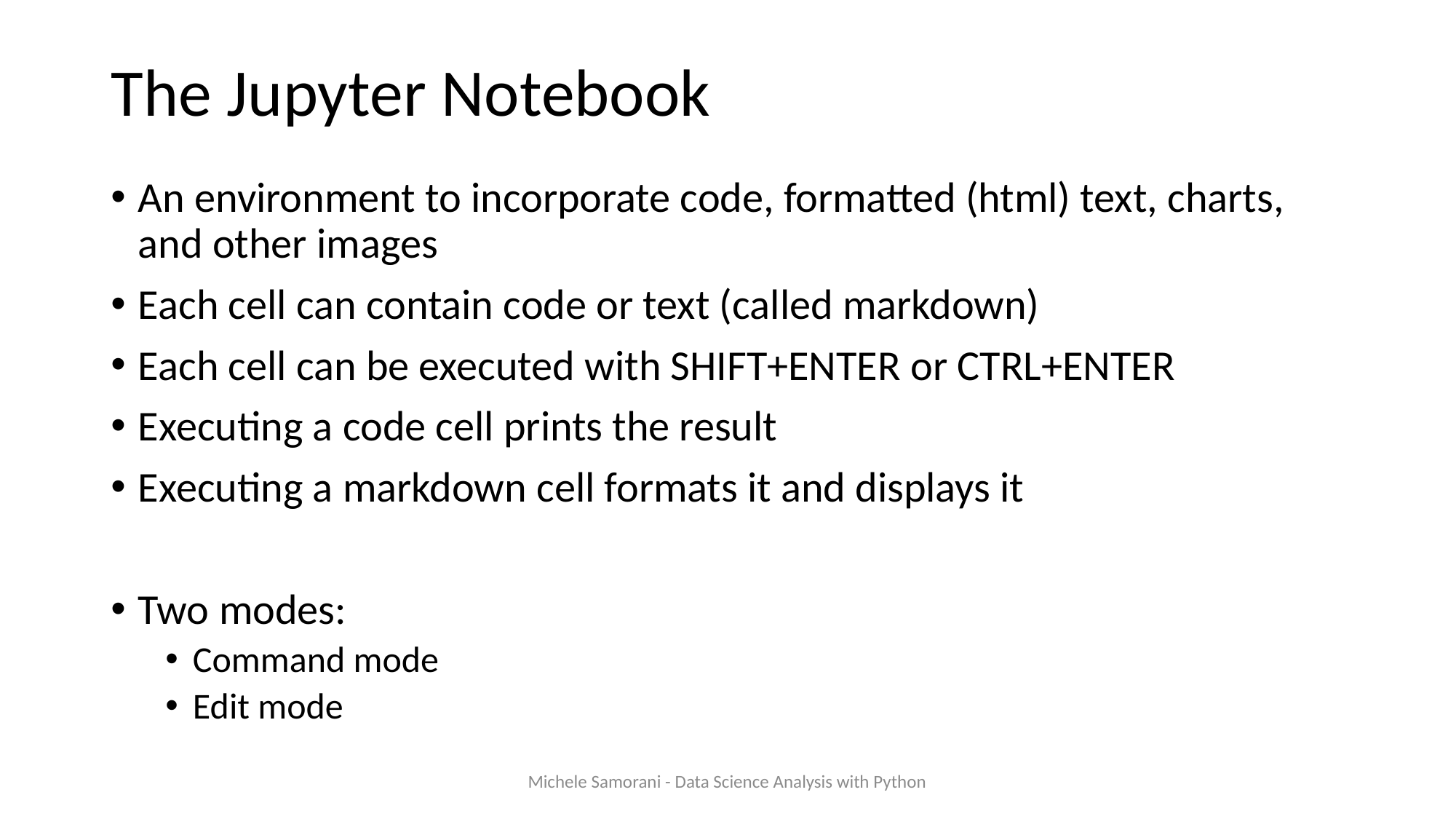

# The Jupyter Notebook
An environment to incorporate code, formatted (html) text, charts, and other images
Each cell can contain code or text (called markdown)
Each cell can be executed with SHIFT+ENTER or CTRL+ENTER
Executing a code cell prints the result
Executing a markdown cell formats it and displays it

Two modes:
Command mode
Edit mode

Michele Samorani - Data Science Analysis with Python